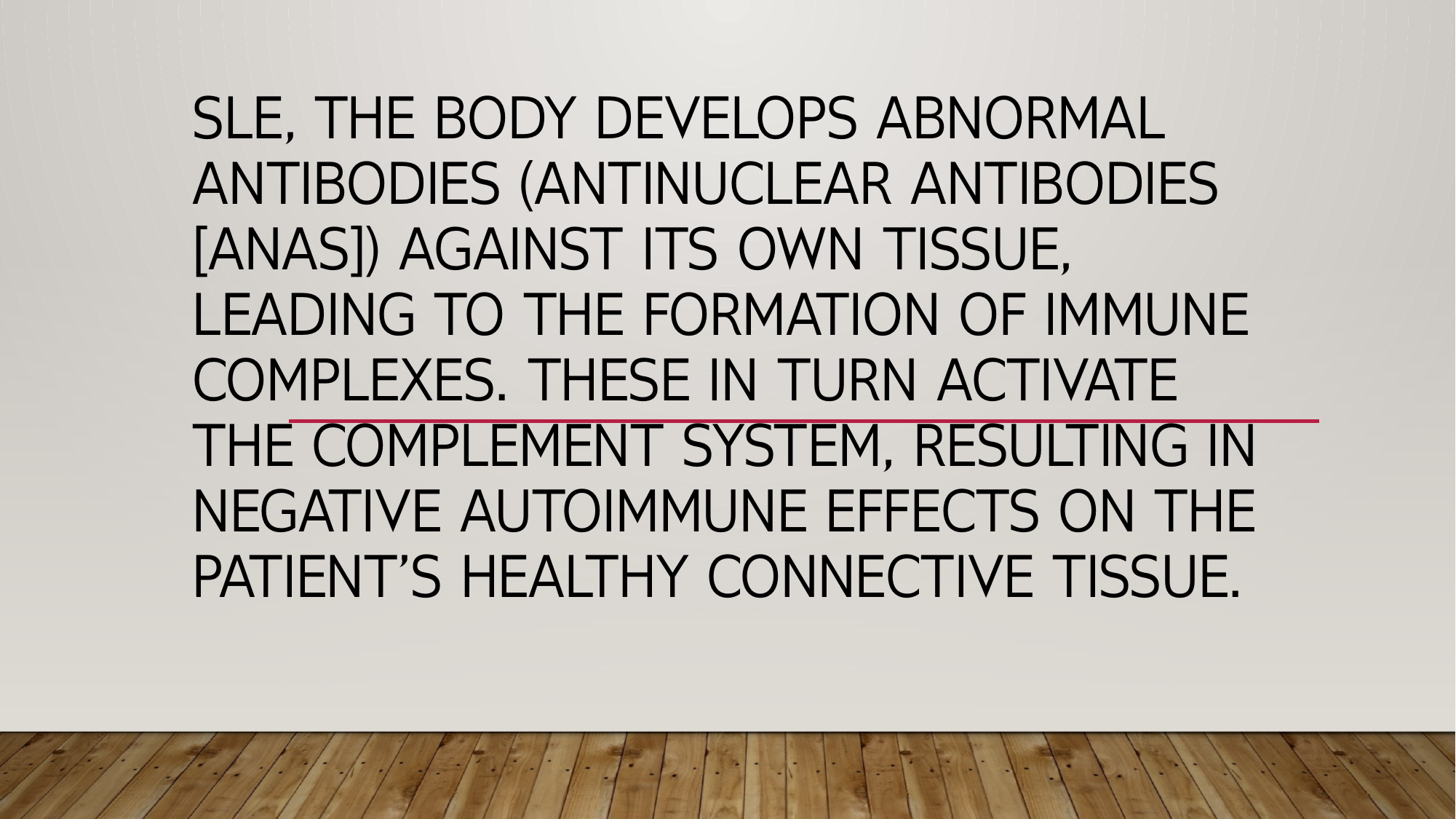

# SLE, the body develops abnormal antibodies (antinuclear antibodies [ANAs]) against its own tissue, leading to the formation of immune complexes. These in turn activate the complement system, resulting in negative autoimmune effects on the patient’s healthy connective tissue.